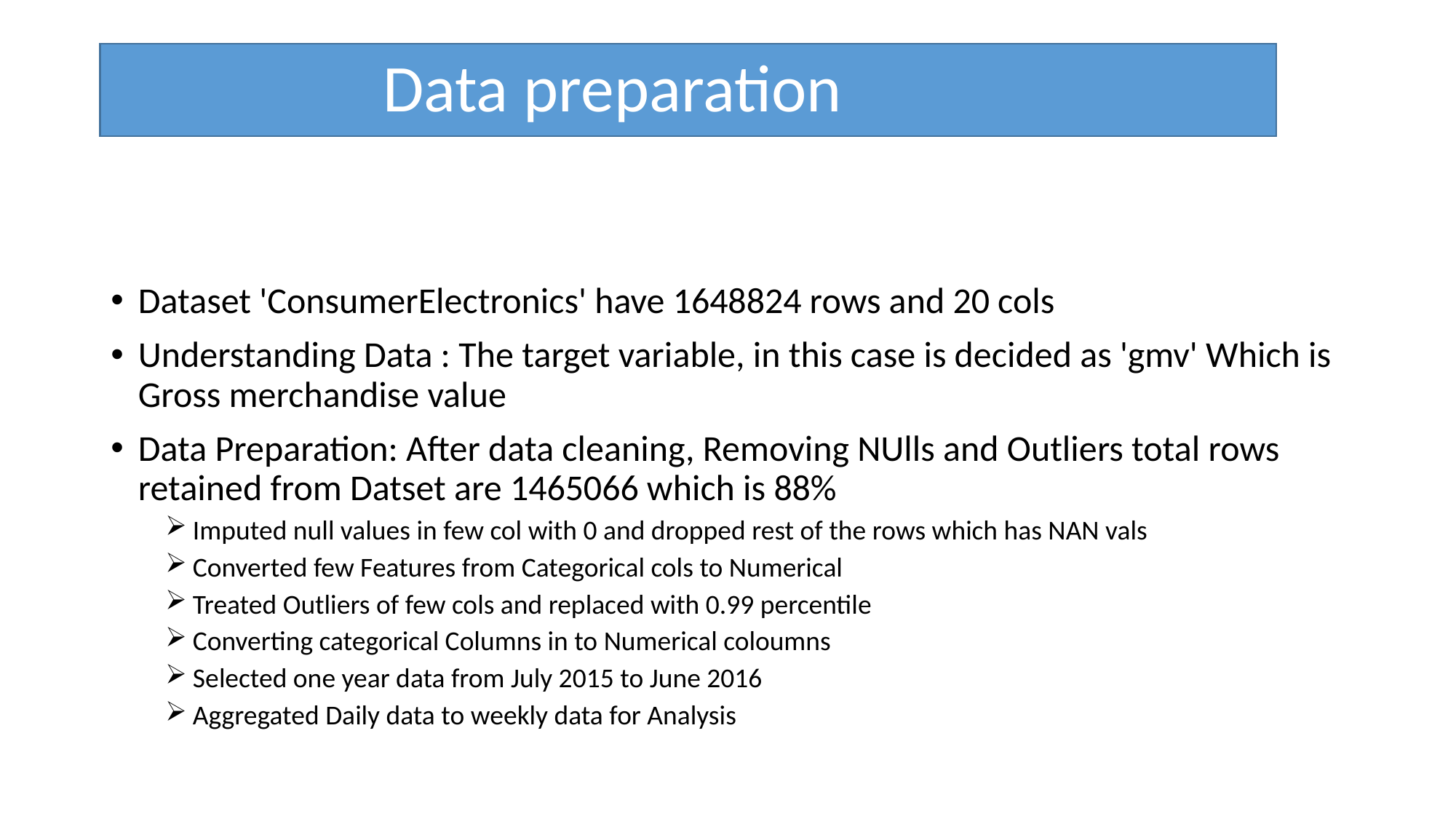

# Data preparation

Dataset 'ConsumerElectronics' have 1648824 rows and 20 cols
Understanding Data : The target variable, in this case is decided as 'gmv' Which is Gross merchandise value
Data Preparation: After data cleaning, Removing NUlls and Outliers total rows retained from Datset are 1465066 which is 88%
Imputed null values in few col with 0 and dropped rest of the rows which has NAN vals
Converted few Features from Categorical cols to Numerical
Treated Outliers of few cols and replaced with 0.99 percentile
Converting categorical Columns in to Numerical coloumns
Selected one year data from July 2015 to June 2016
Aggregated Daily data to weekly data for Analysis